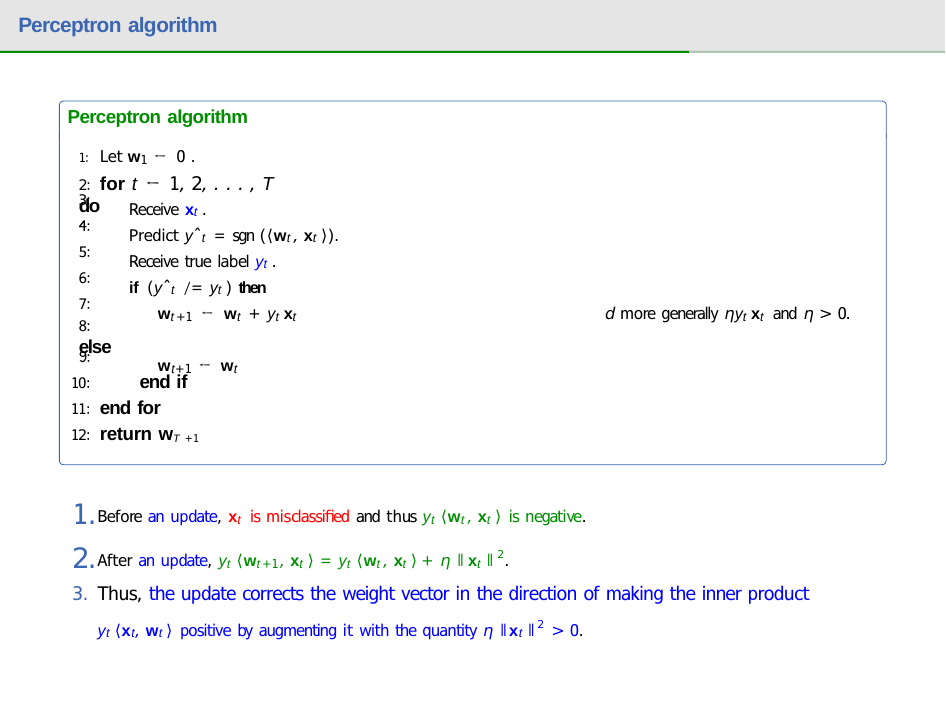

# Perceptron algorithm

Perceptron algorithm
1: Let w1 ← 0 .
2:  for t ← 1, 2, . . . , T  do

3:
4:
5:
6:
7:
Receive xt .
Predict yˆt  = sgn (⟨wt, xt ⟩).
Receive true label yt .
if  (yˆt  /= yt ) then
wt+1  ← wt  + yt xt
d more generally ηyt xt  and η > 0.
8:	else
wt+1 ← wt
9:
10:	end if
11: end for
12:  return wT +1

Before an update, xt  is misclassified and thus yt ⟨wt, xt ⟩  is negative.
After an update, yt ⟨wt+1, xt ⟩ = yt ⟨wt, xt ⟩ + η ǁxt ǁ2.
Thus, the update corrects the weight vector in the direction of making the inner product
yt ⟨xt, wt ⟩ positive by augmenting it with the quantity η ǁxt ǁ2 > 0.